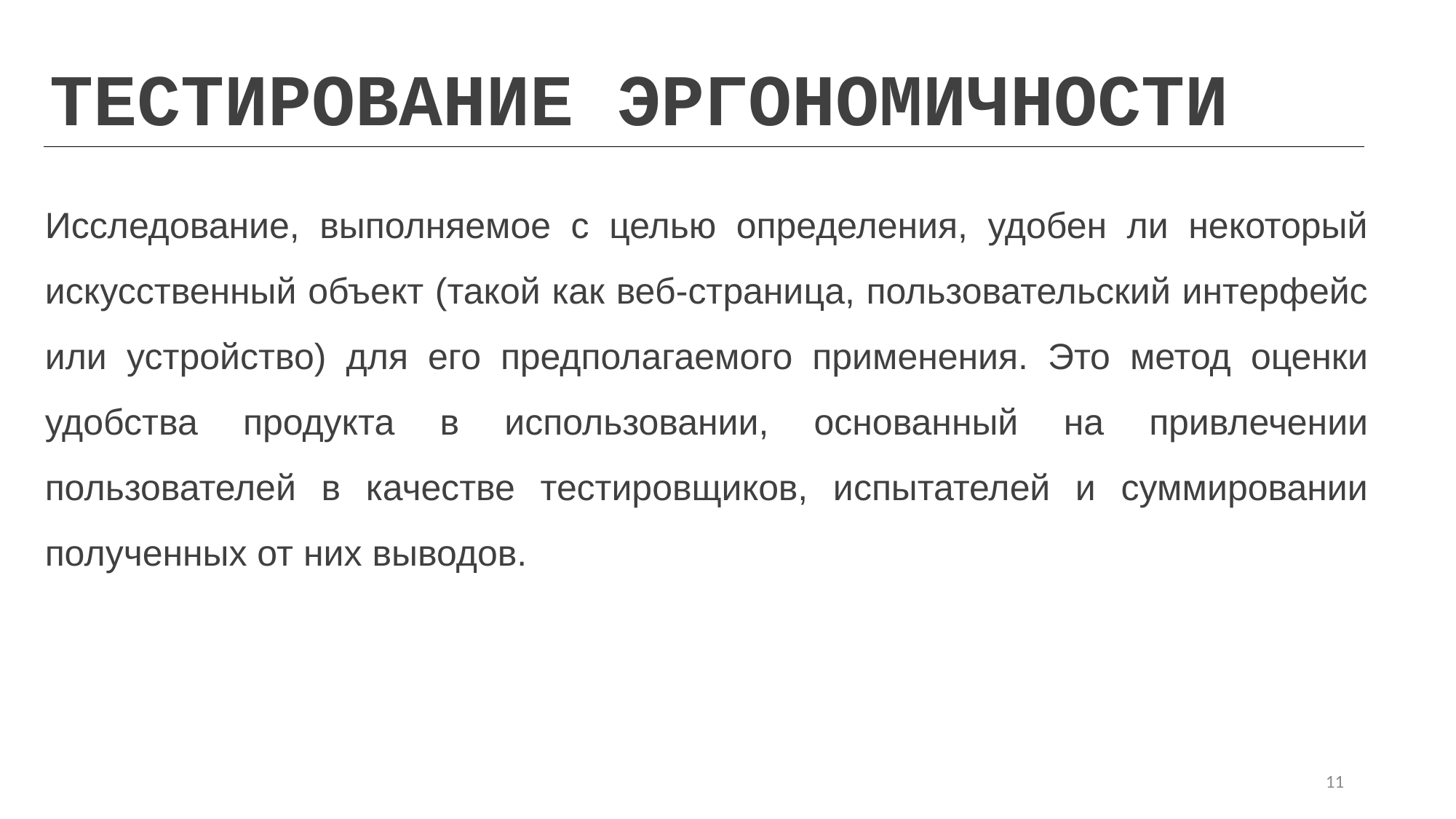

ТЕСТИРОВАНИЕ ЭРГОНОМИЧНОСТИ
Исследование, выполняемое с целью определения, удобен ли некоторый искусственный объект (такой как веб-страница, пользовательский интерфейс или устройство) для его предполагаемого применения. Это метод оценки удобства продукта в использовании, основанный на привлечении пользователей в качестве тестировщиков, испытателей и суммировании полученных от них выводов.

11